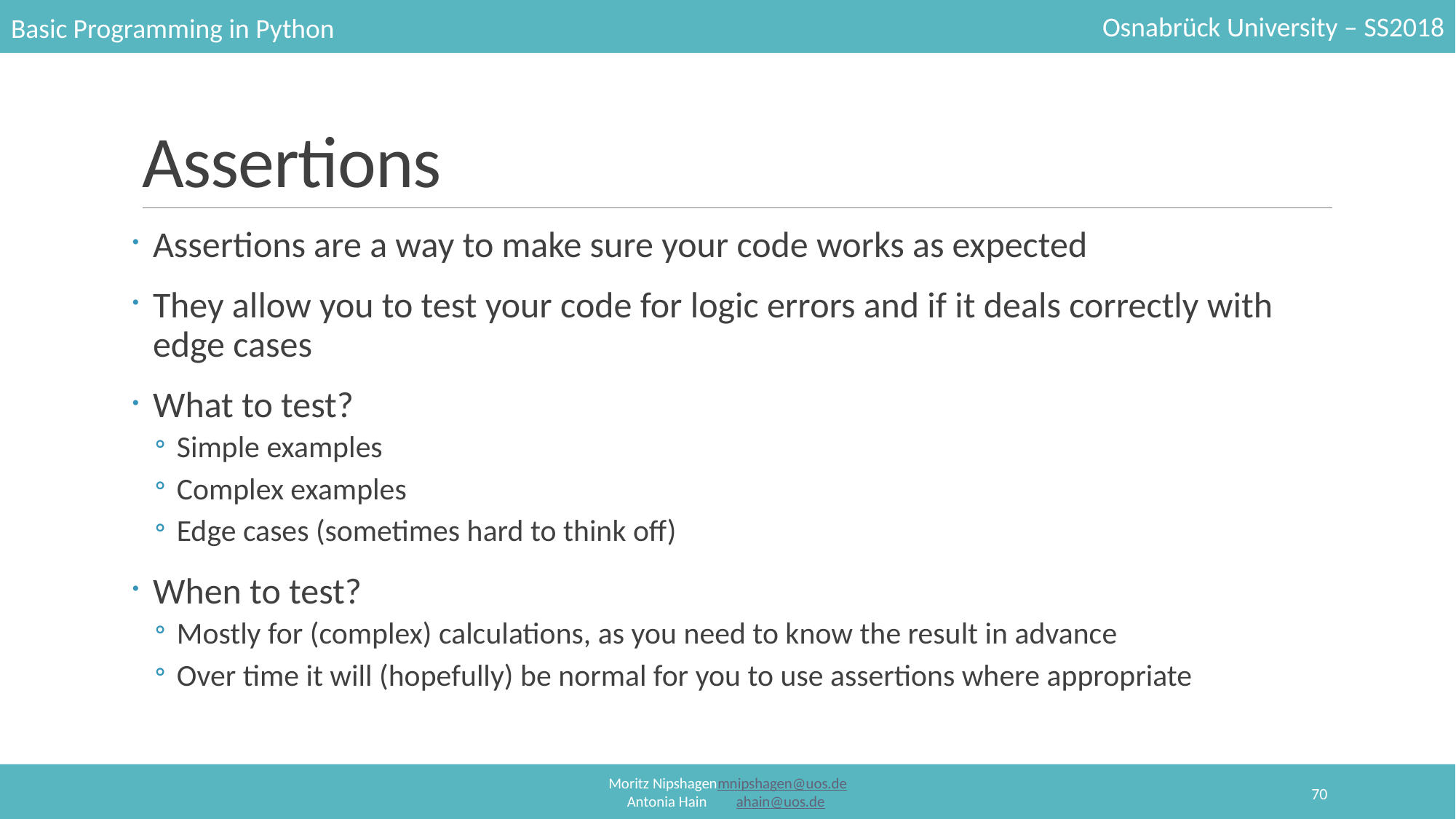

# Assertions
Assertions are a way to make sure your code works as expected
They allow you to test your code for logic errors and if it deals correctly with edge cases
What to test?
Simple examples
Complex examples
Edge cases (sometimes hard to think off)
When to test?
Mostly for (complex) calculations, as you need to know the result in advance
Over time it will (hopefully) be normal for you to use assertions where appropriate
70